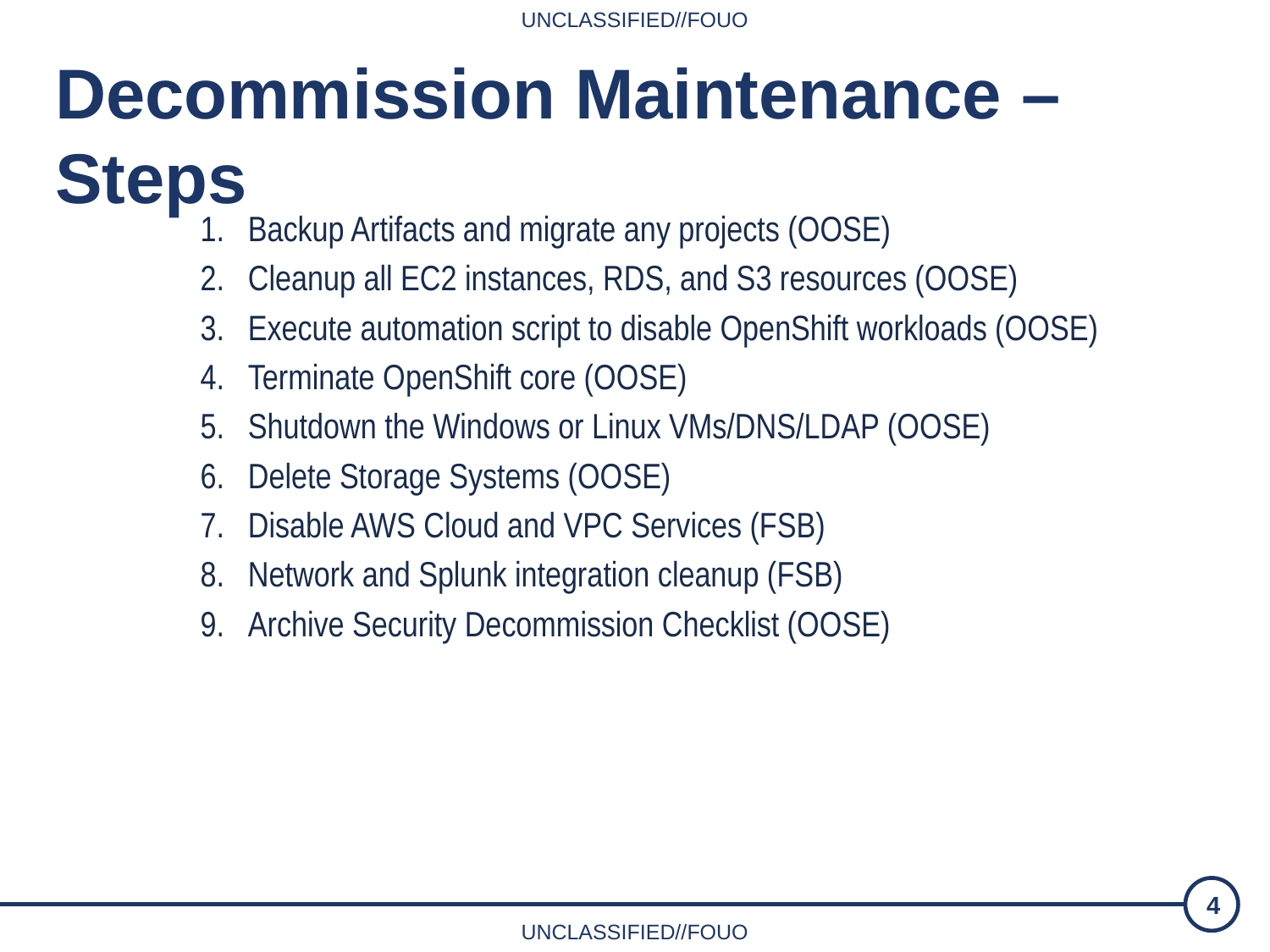

Decommission Maintenance – Steps
Backup Artifacts and migrate any projects (OOSE)
Cleanup all EC2 instances, RDS, and S3 resources (OOSE)
Execute automation script to disable OpenShift workloads (OOSE)
Terminate OpenShift core (OOSE)
Shutdown the Windows or Linux VMs/DNS/LDAP (OOSE)
Delete Storage Systems (OOSE)
Disable AWS Cloud and VPC Services (FSB)
Network and Splunk integration cleanup (FSB)
Archive Security Decommission Checklist (OOSE)

4